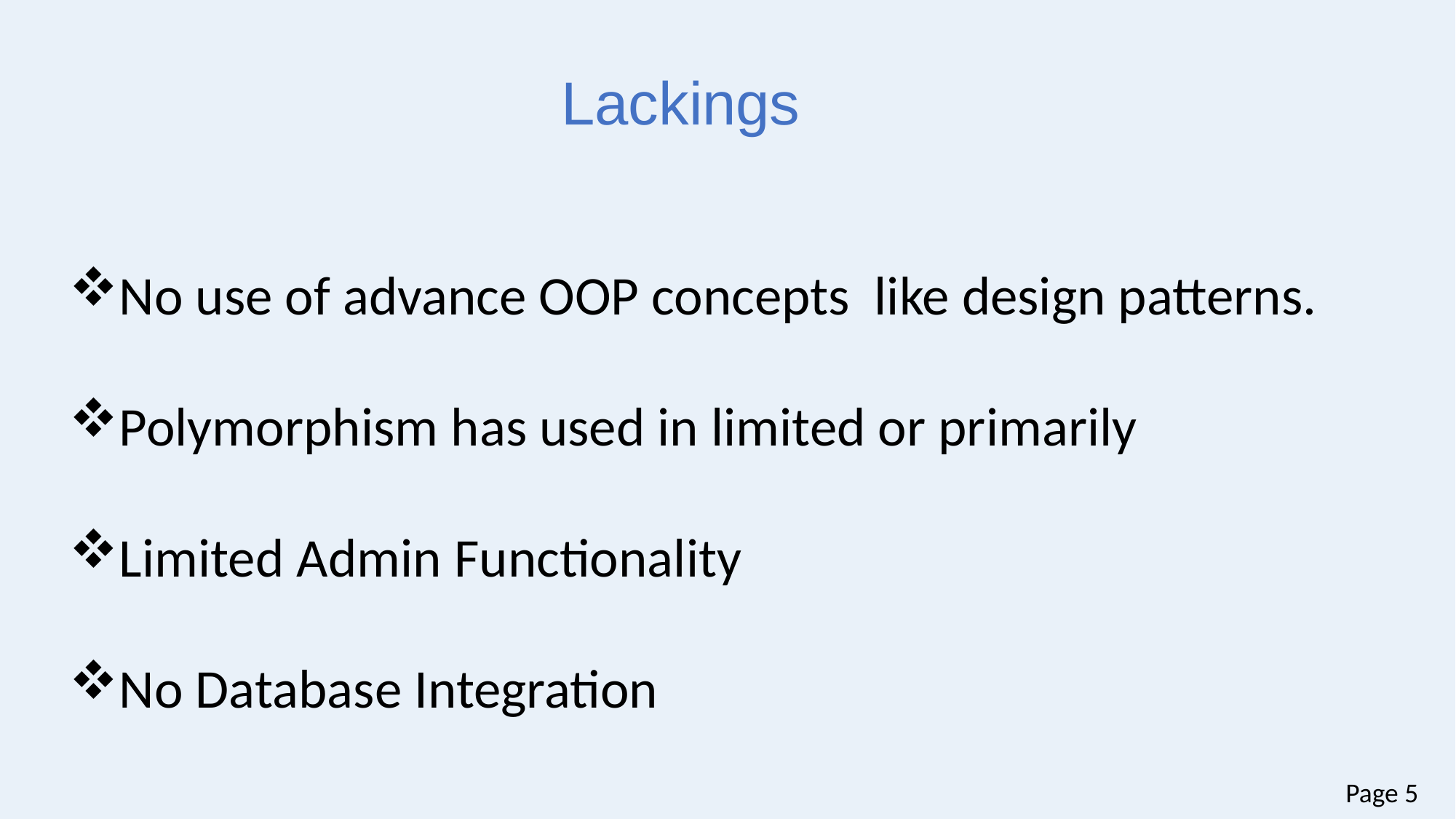

Lackings
No use of advance OOP concepts  like design patterns.

Polymorphism has used in limited or primarily

Limited Admin Functionality

No Database Integration
Page 5